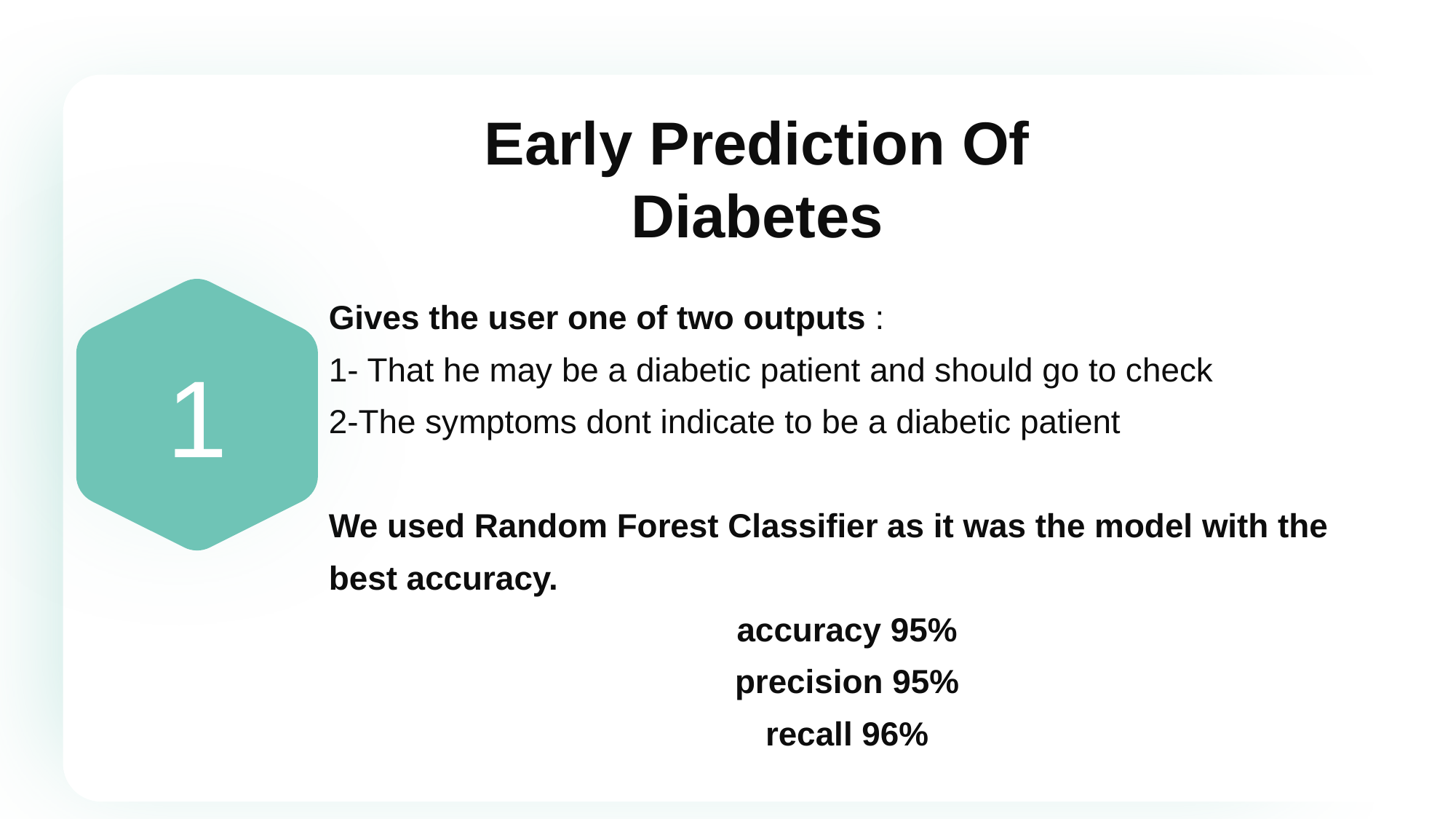

Early Prediction Of
Diabetes

Gives the user one of two outputs :
1- That he may be a diabetic patient and should go to check
2-The symptoms dont indicate to be a diabetic patient

We used Random Forest Classifier as it was the model with the best accuracy.
 accuracy 95%
 precision 95%
 recall 96%

1